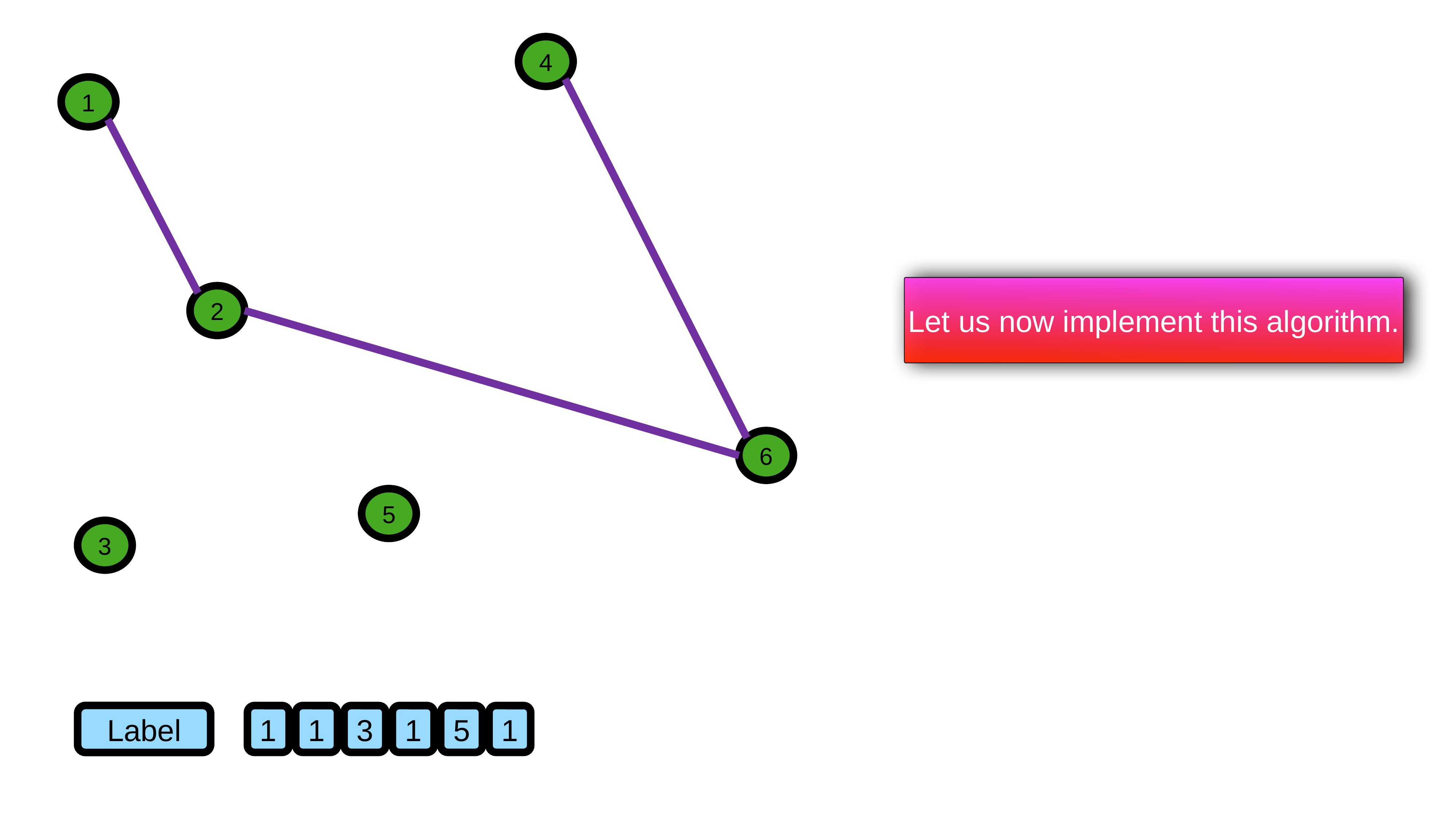

4
1
1
Let us now implement this algorithm.
2
6
5
3
Label
1
1
3
1
5
1